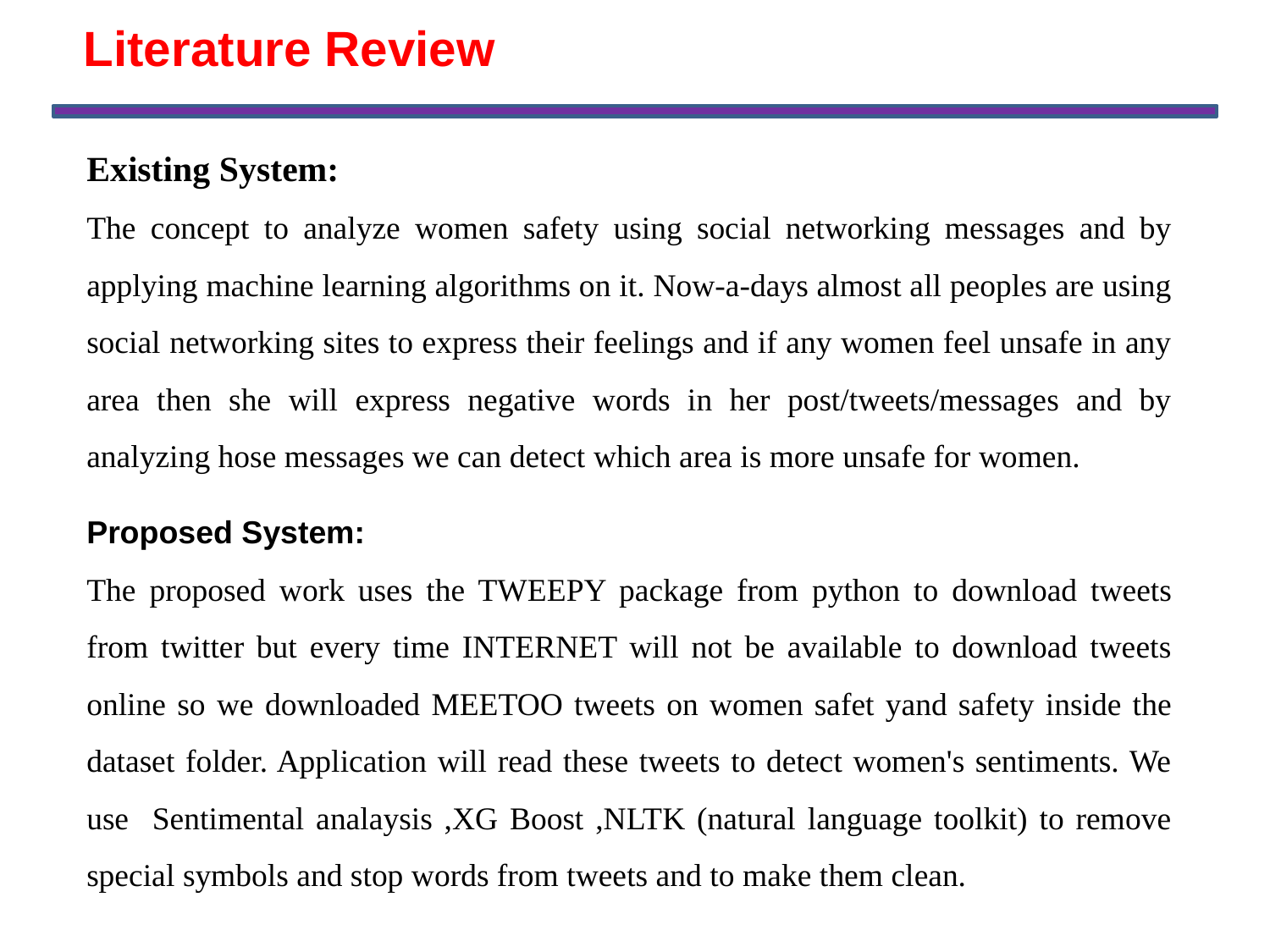

Literature Review

Existing System:
The concept to analyze women safety using social networking messages and by applying machine learning algorithms on it. Now-a-days almost all peoples are using social networking sites to express their feelings and if any women feel unsafe in any area then she will express negative words in her post/tweets/messages and by analyzing hose messages we can detect which area is more unsafe for women.

Proposed System:
The proposed work uses the TWEEPY package from python to download tweets from twitter but every time INTERNET will not be available to download tweets online so we downloaded MEETOO tweets on women safet yand safety inside the dataset folder. Application will read these tweets to detect women's sentiments. We use  Sentimental analaysis ,XG Boost ,NLTK (natural language toolkit) to remove special symbols and stop words from tweets and to make them clean.